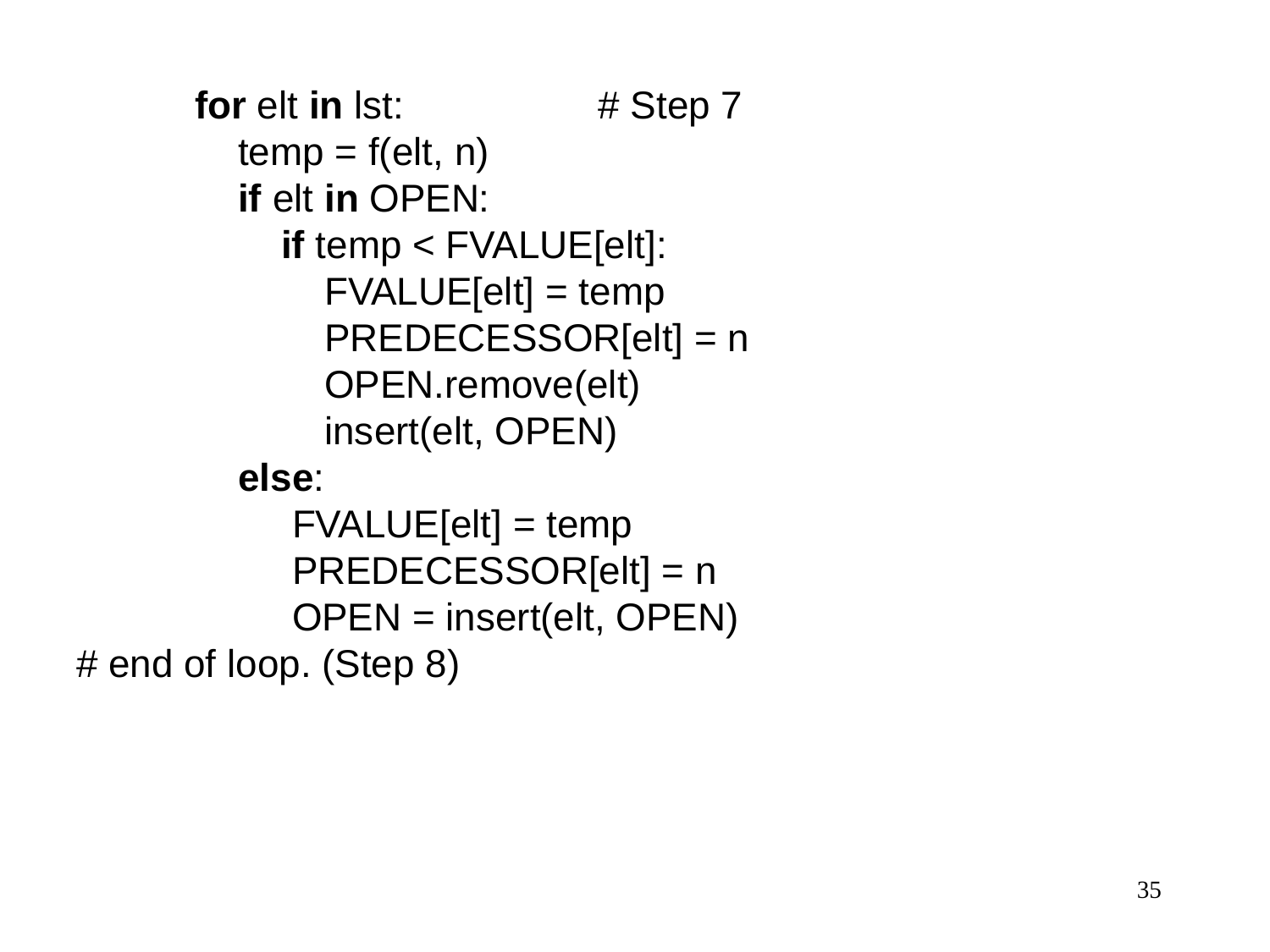

for elt in lst:                  # Step 7
               temp = f(elt, n)
               if elt in OPEN:
                   if temp < FVALUE[elt]:
                       FVALUE[elt] = temp
                       PREDECESSOR[elt] = n
                       OPEN.remove(elt)
                       insert(elt, OPEN)
               else:
                    FVALUE[elt] = temp
                    PREDECESSOR[elt] = n
                    OPEN = insert(elt, OPEN)
# end of loop. (Step 8)
35